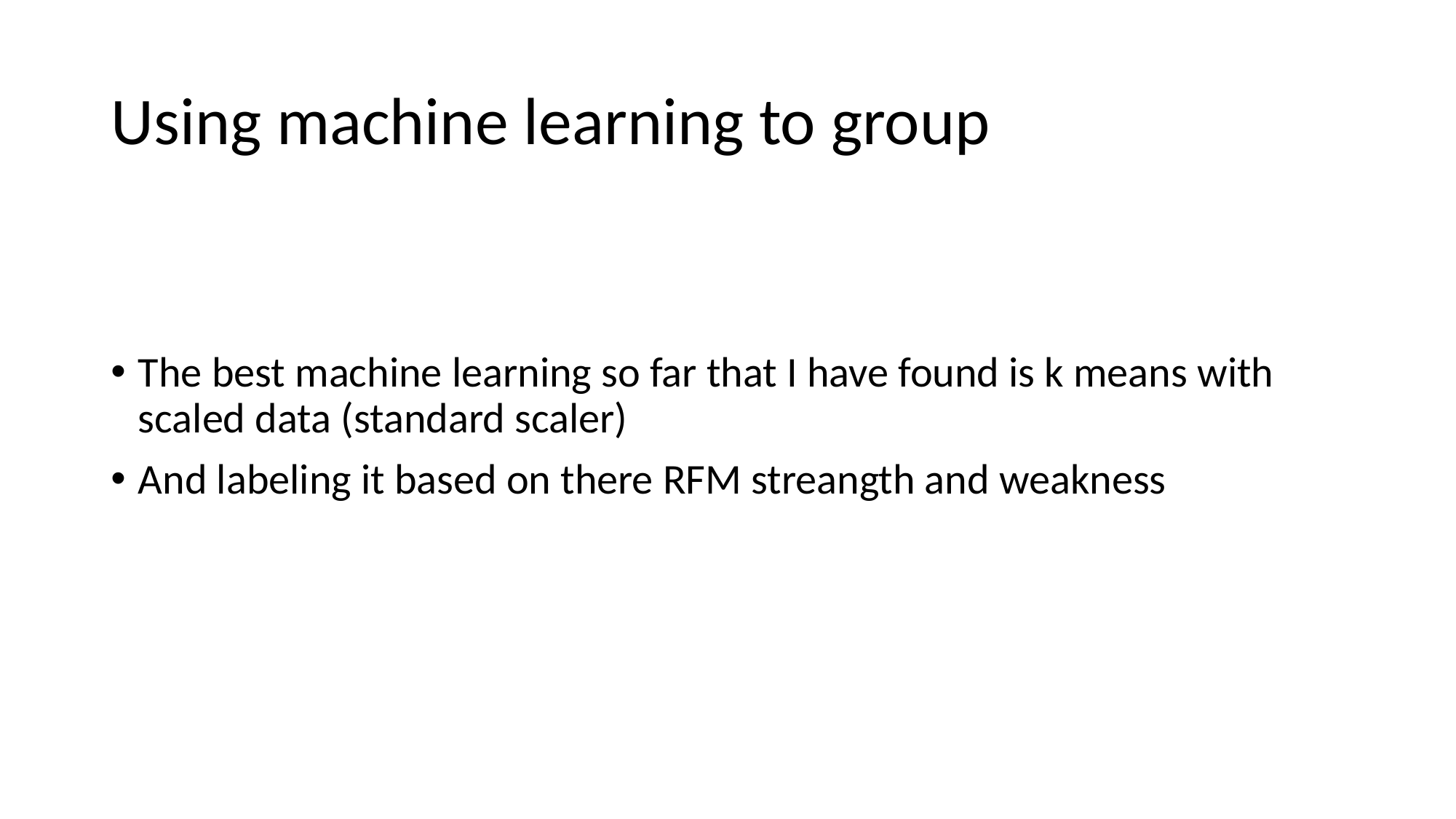

# Using machine learning to group

The best machine learning so far that I have found is k means with scaled data (standard scaler)
And labeling it based on there RFM streangth and weakness